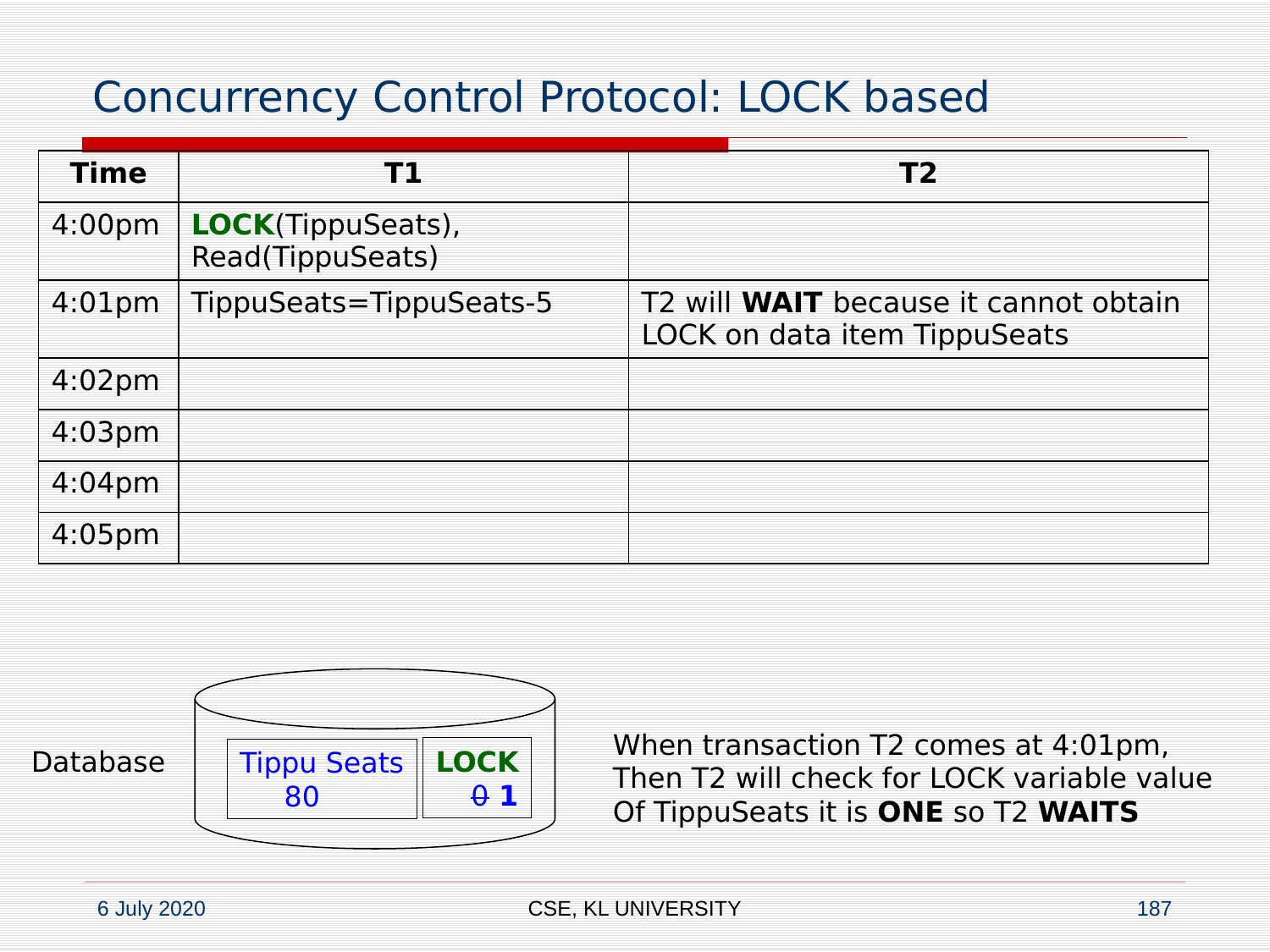

# Concurrency Control Protocol: LOCK based
| Time | T1 | T2 |
| --- | --- | --- |
| 4:00pm | LOCK(TippuSeats), Read(TippuSeats) |  |
| 4:01pm | TippuSeats=TippuSeats-5 | T2 will WAIT because it cannot obtain LOCK on data item TippuSeats |
| 4:02pm |  |  |
| 4:03pm |  |  |
| 4:04pm |  |  |
| 4:05pm |  |  |

When transaction T2 comes at 4:01pm,
Then T2 will check for LOCK variable value
Of TippuSeats it is ONE so T2 WAITS
Database
LOCK
    0 1
Tippu Seats
     80
CSE, KL UNIVERSITY
187
6 July 2020